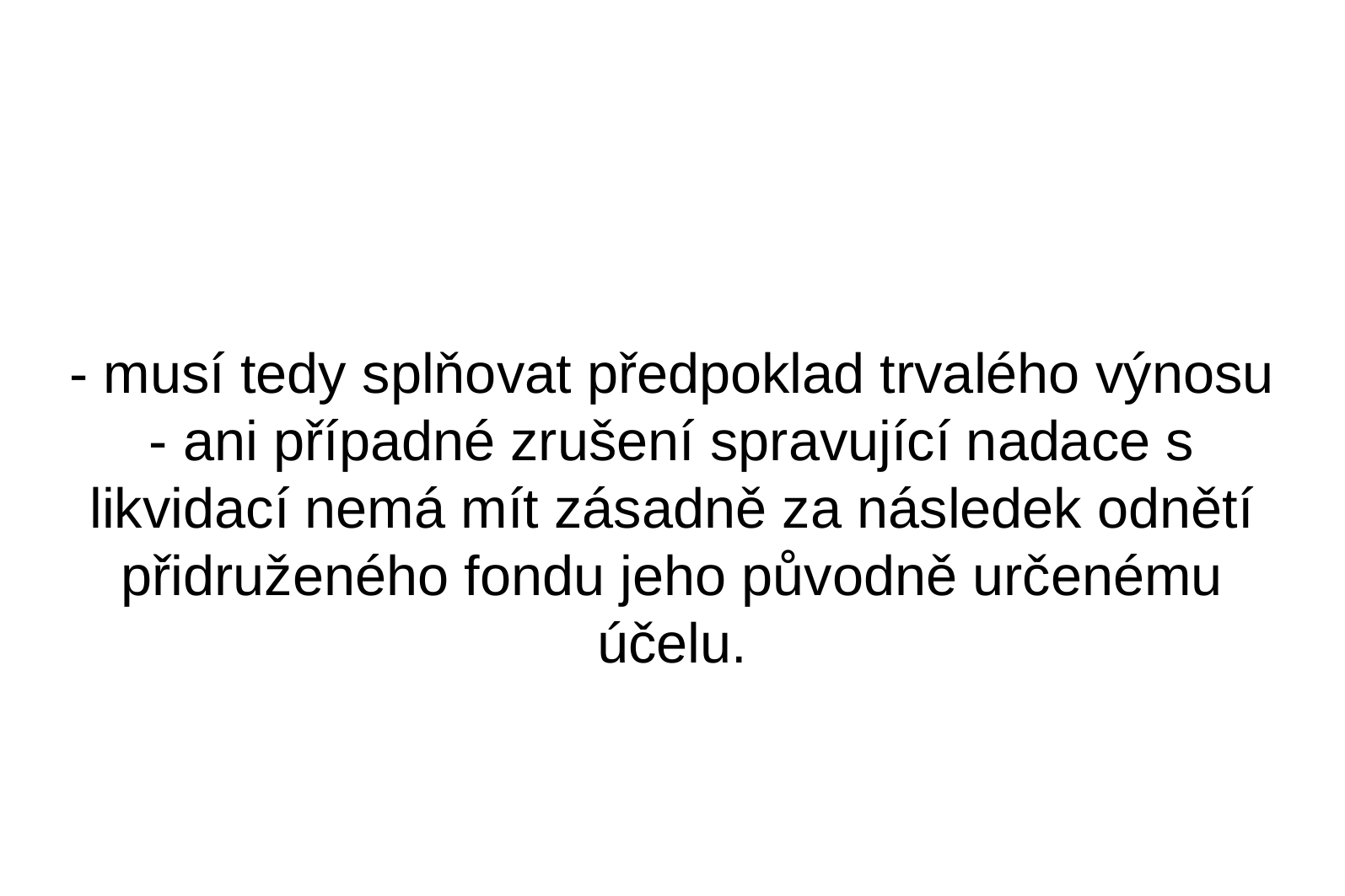

- musí tedy splňovat předpoklad trvalého výnosu - ani případné zrušení spravující nadace s likvidací nemá mít zásadně za následek odnětí přidruženého fondu jeho původně určenému účelu.